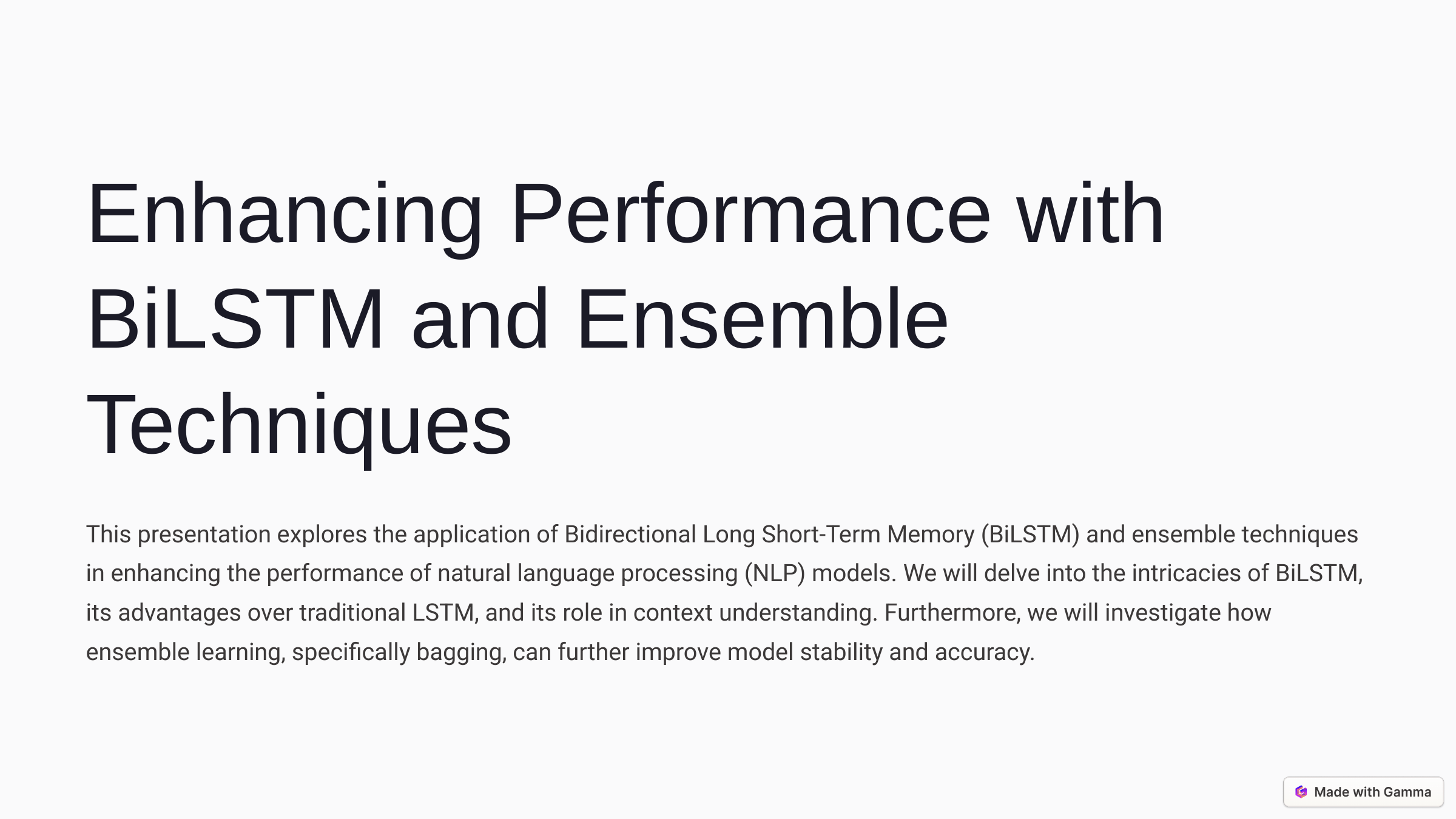

Enhancing Performance with BiLSTM and Ensemble Techniques
This presentation explores the application of Bidirectional Long Short-Term Memory (BiLSTM) and ensemble techniques in enhancing the performance of natural language processing (NLP) models. We will delve into the intricacies of BiLSTM, its advantages over traditional LSTM, and its role in context understanding. Furthermore, we will investigate how ensemble learning, specifically bagging, can further improve model stability and accuracy.